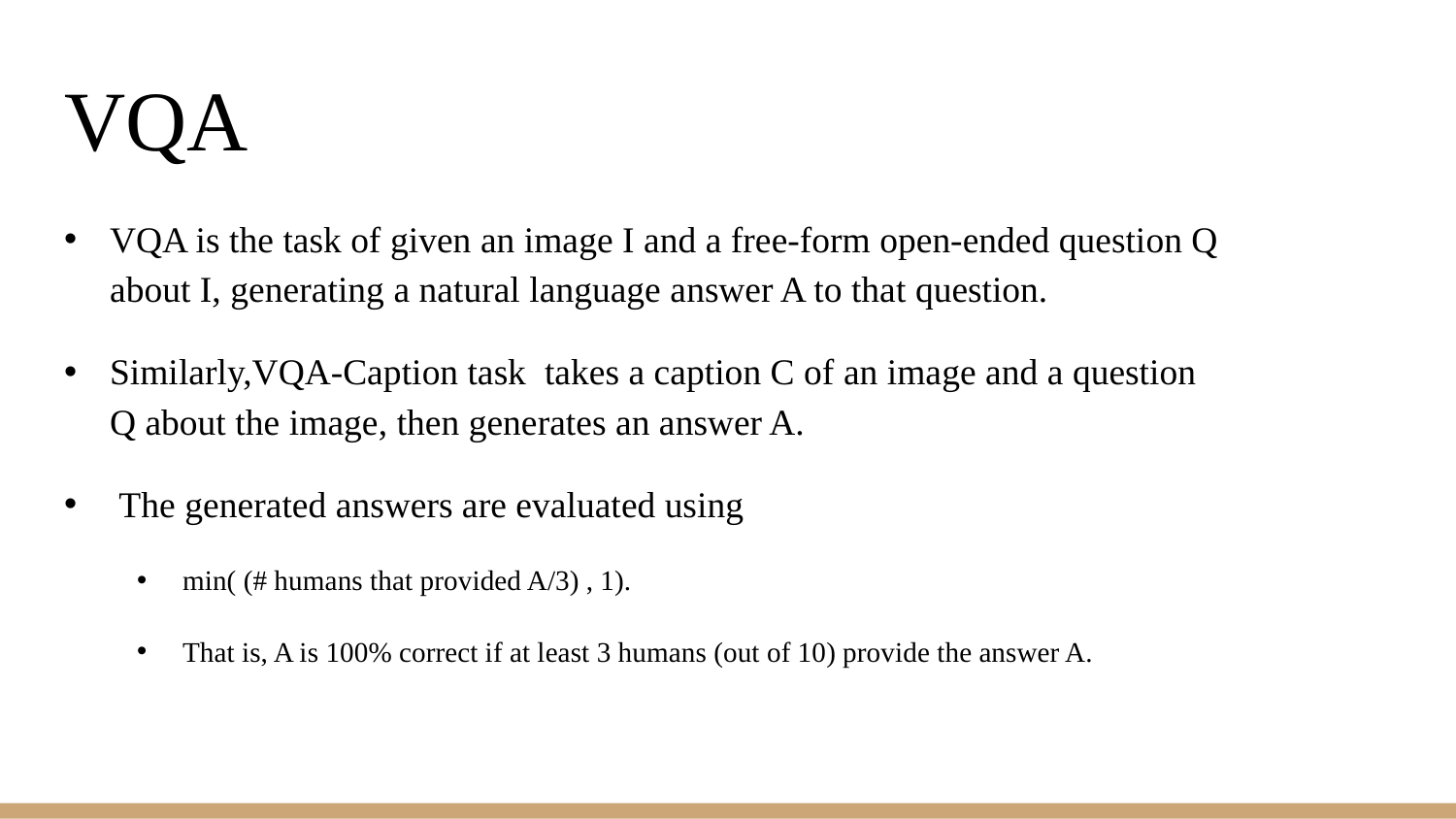

# VQA
VQA is the task of given an image I and a free-form open-ended question Q
about I, generating a natural language answer A to that question.
Similarly,VQA-Caption task  takes a caption C of an image and a question
Q about the image, then generates an answer A.
 The generated answers are evaluated using
min( (# humans that provided A/3) , 1).
That is, A is 100% correct if at least 3 humans (out of 10) provide the answer A.